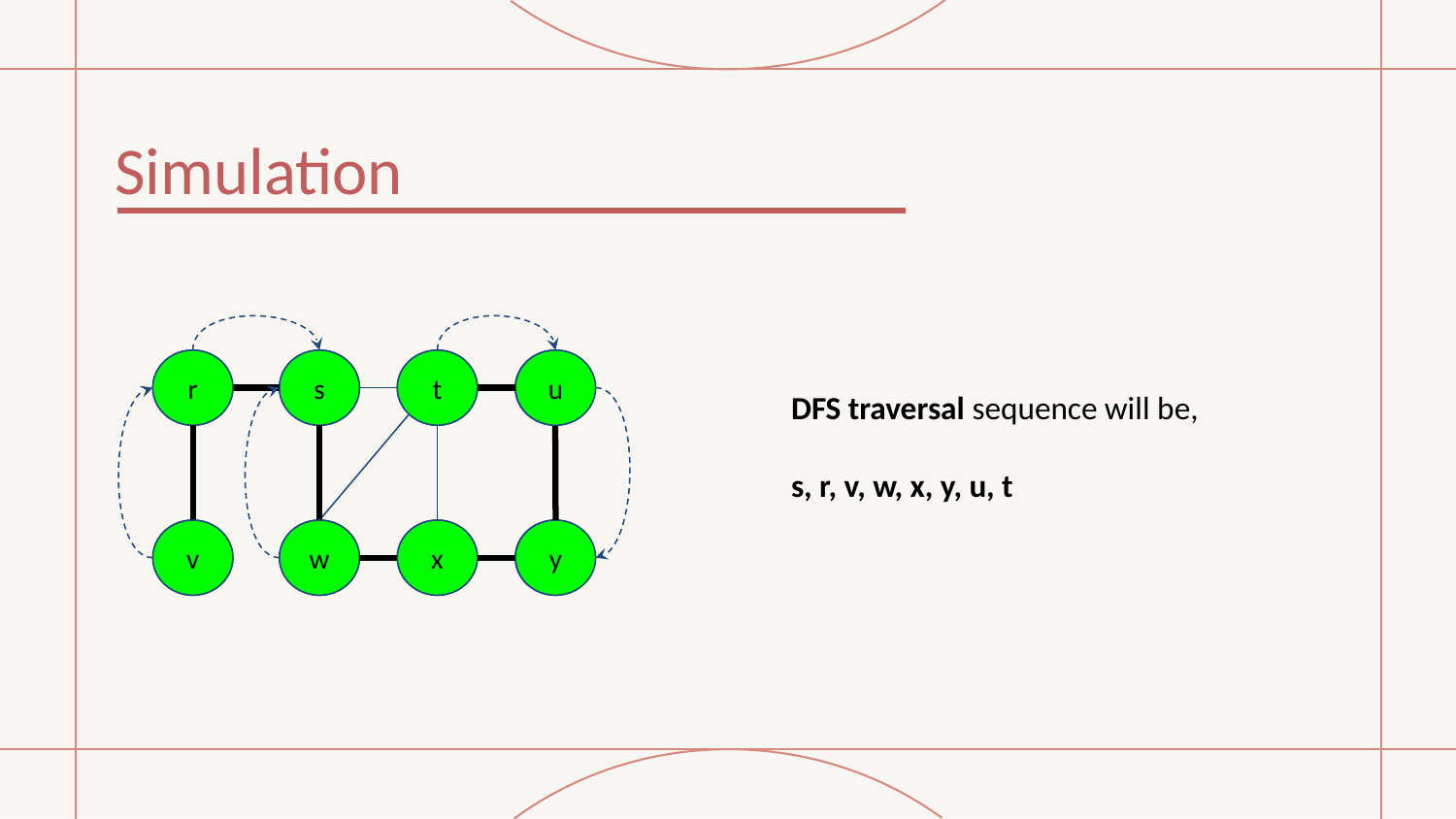

# Simulation

u
u
r
r
s
s
t
t
DFS traversal sequence will be,

s, r, v, w, x, y, u, t
v
v
w
w
x
x
y
y